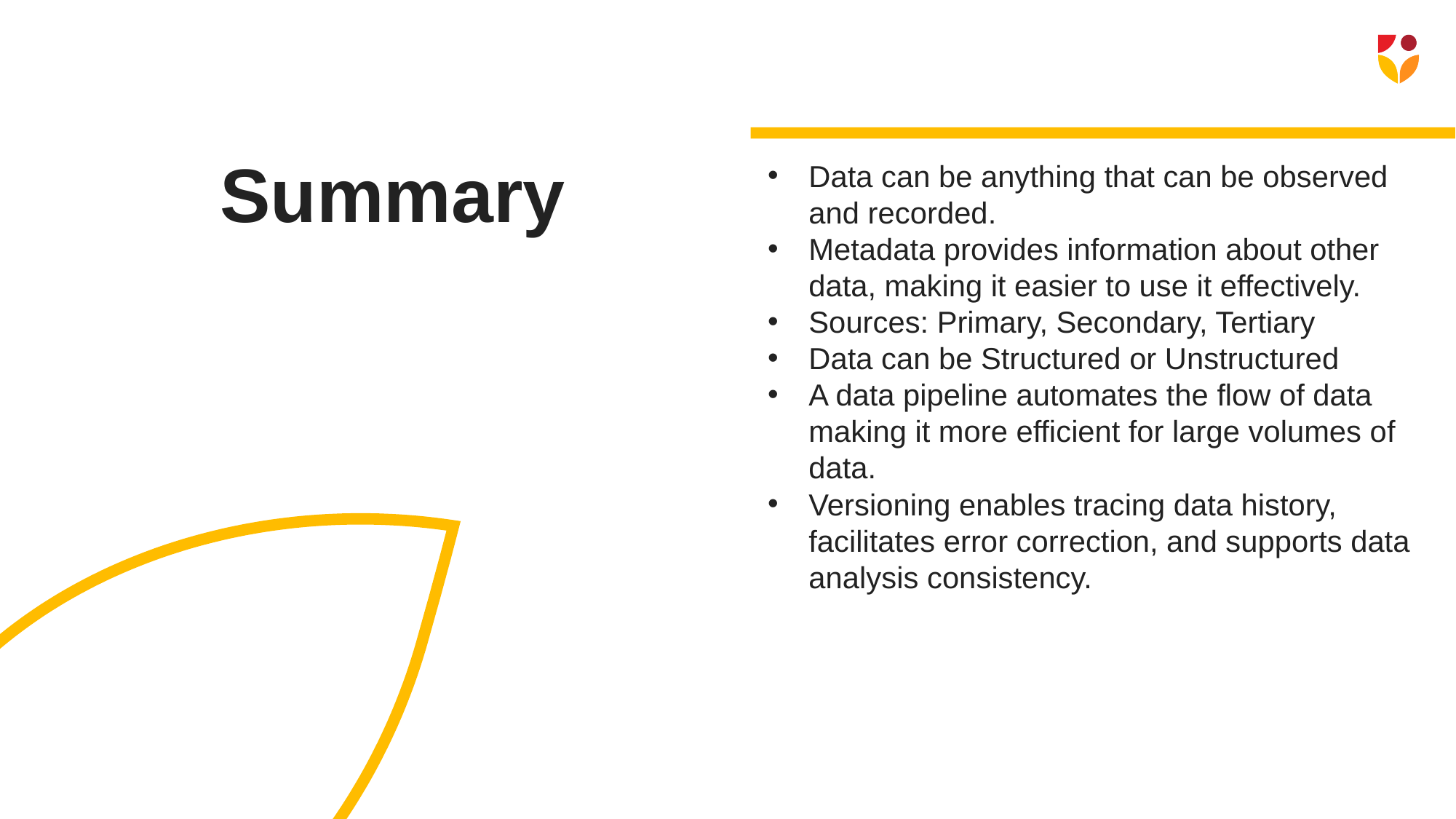

# Summary
Data can be anything that can be observed and recorded.
Metadata provides information about other data, making it easier to use it effectively.
Sources: Primary, Secondary, Tertiary
Data can be Structured or Unstructured
A data pipeline automates the flow of data making it more efficient for large volumes of data.
Versioning enables tracing data history, facilitates error correction, and supports data analysis consistency.